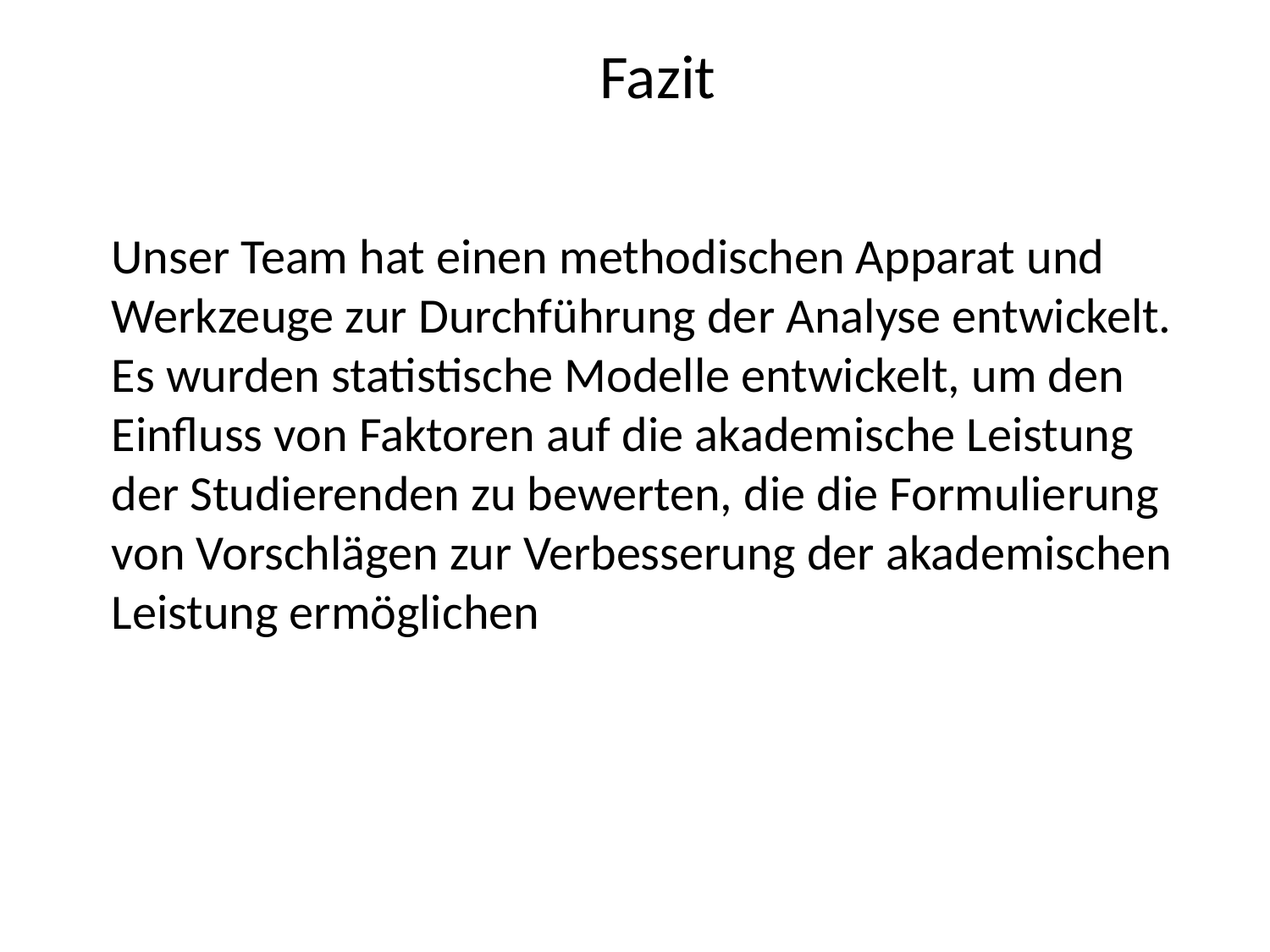

Fazit
Unser Team hat einen methodischen Apparat und Werkzeuge zur Durchführung der Analyse entwickelt. Es wurden statistische Modelle entwickelt, um den Einfluss von Faktoren auf die akademische Leistung der Studierenden zu bewerten, die die Formulierung von Vorschlägen zur Verbesserung der akademischen Leistung ermöglichen